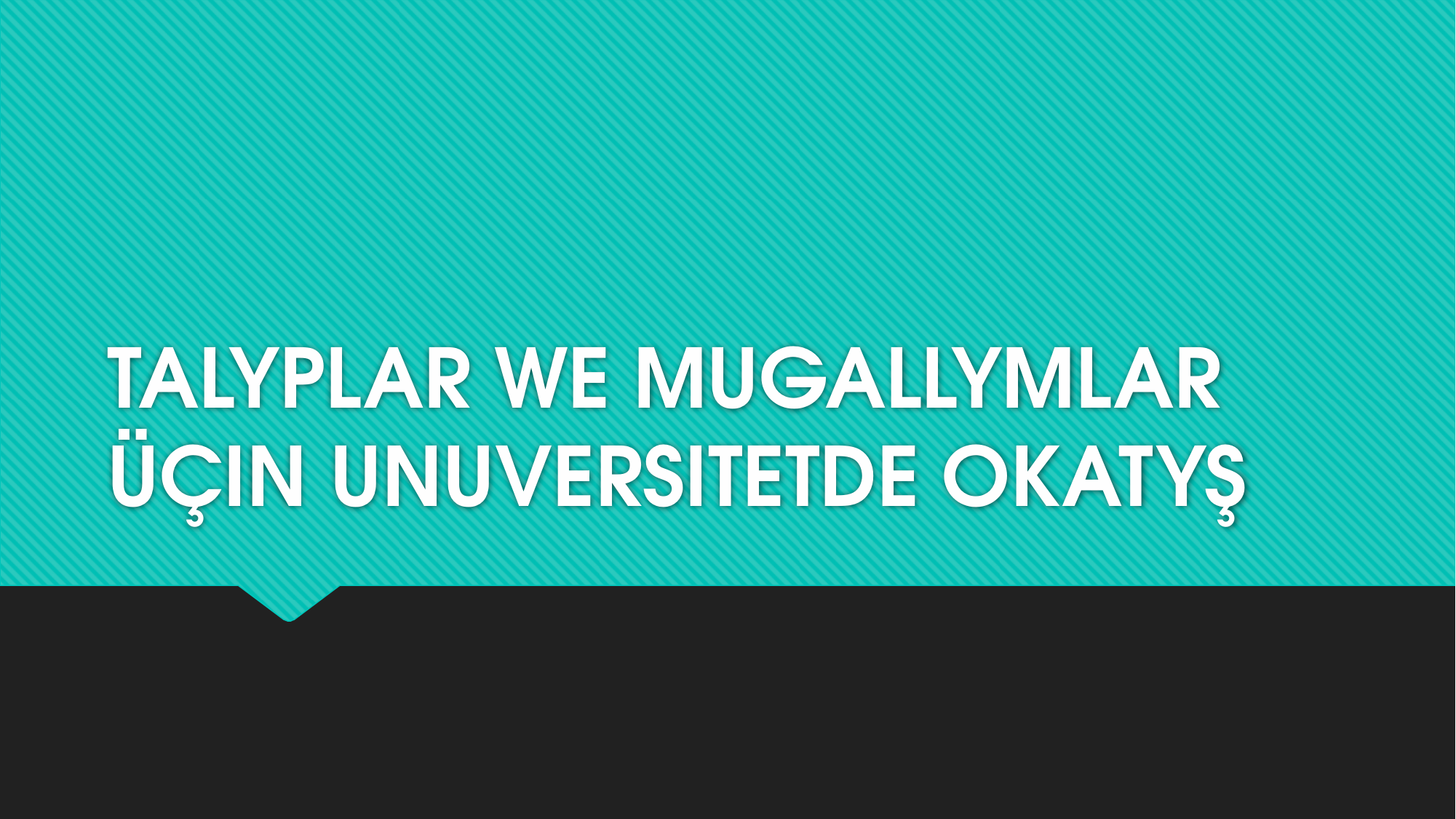

# TALYPLAR WE MUGALLYMLAR ÜÇIN UNUVERSITETDE OKATYŞ